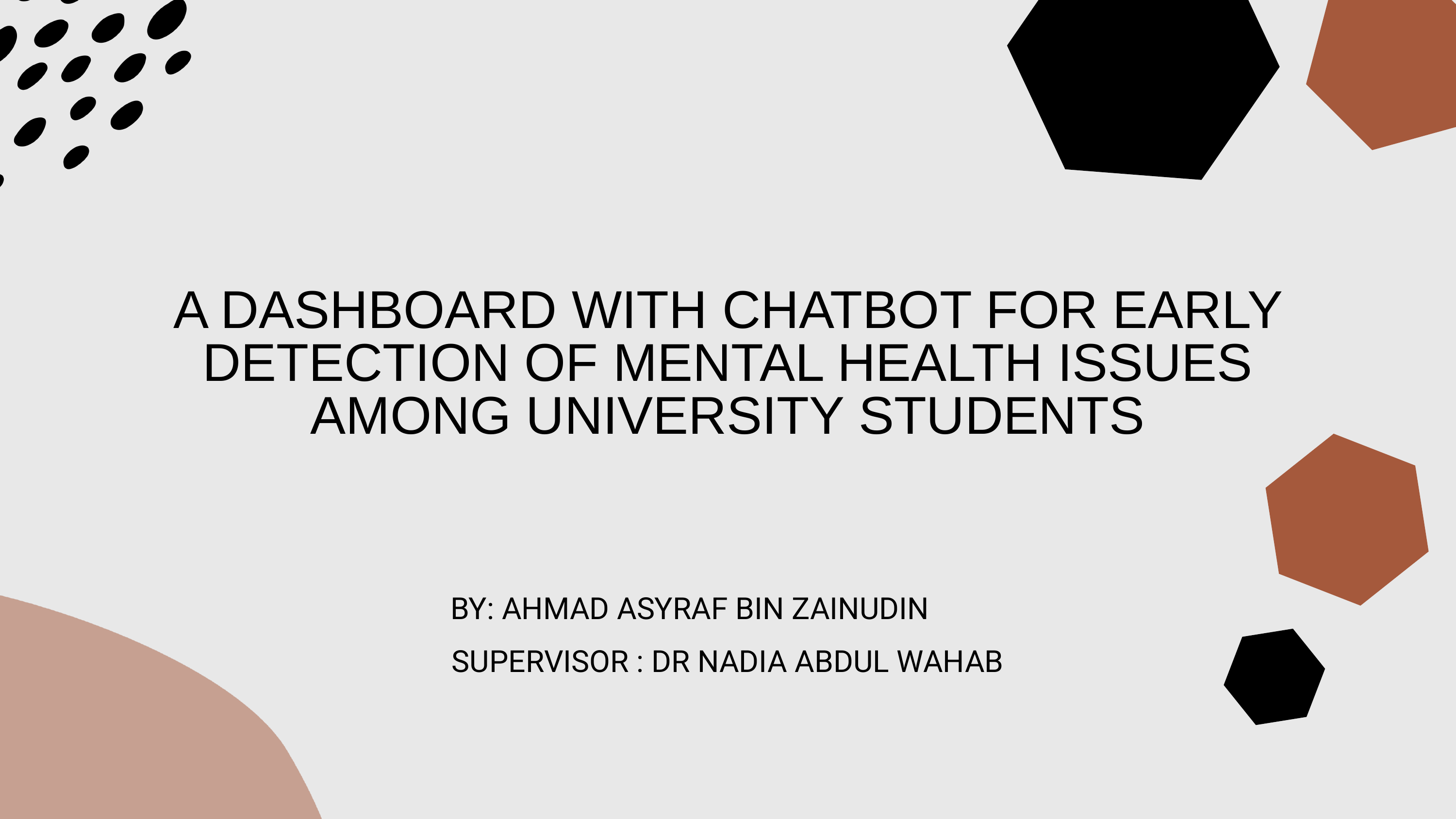

A DASHBOARD WITH CHATBOT FOR EARLY DETECTION OF MENTAL HEALTH ISSUES AMONG UNIVERSITY STUDENTS

BY: AHMAD ASYRAF BIN ZAINUDIN

SUPERVISOR : DR NADIA ABDUL WAHAB